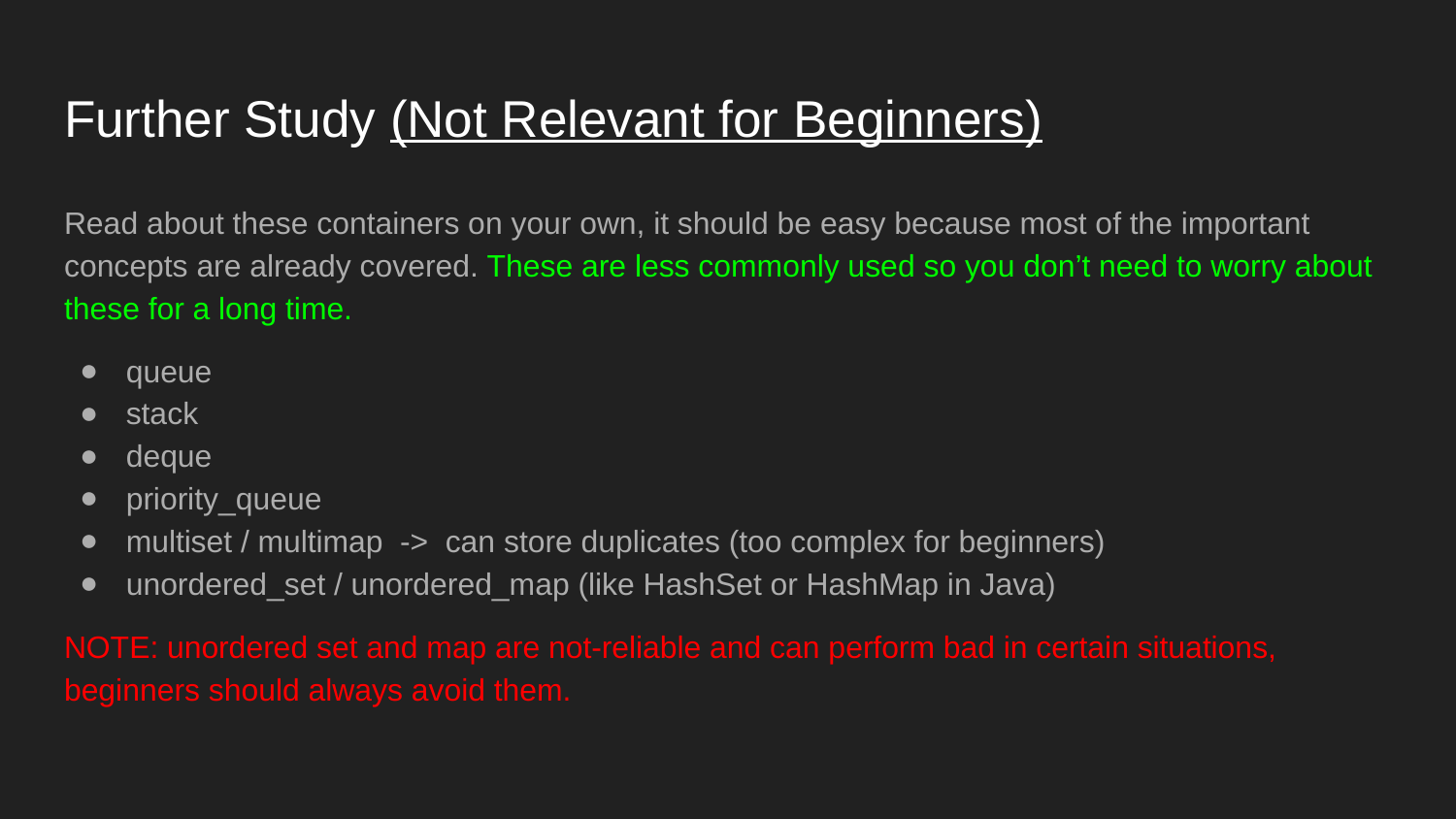

# Further Study (Not Relevant for Beginners)
Read about these containers on your own, it should be easy because most of the important concepts are already covered. These are less commonly used so you don’t need to worry about these for a long time.
queue
stack
deque
priority_queue
multiset / multimap  ->  can store duplicates (too complex for beginners)
unordered_set / unordered_map (like HashSet or HashMap in Java)
NOTE: unordered set and map are not-reliable and can perform bad in certain situations, beginners should always avoid them.